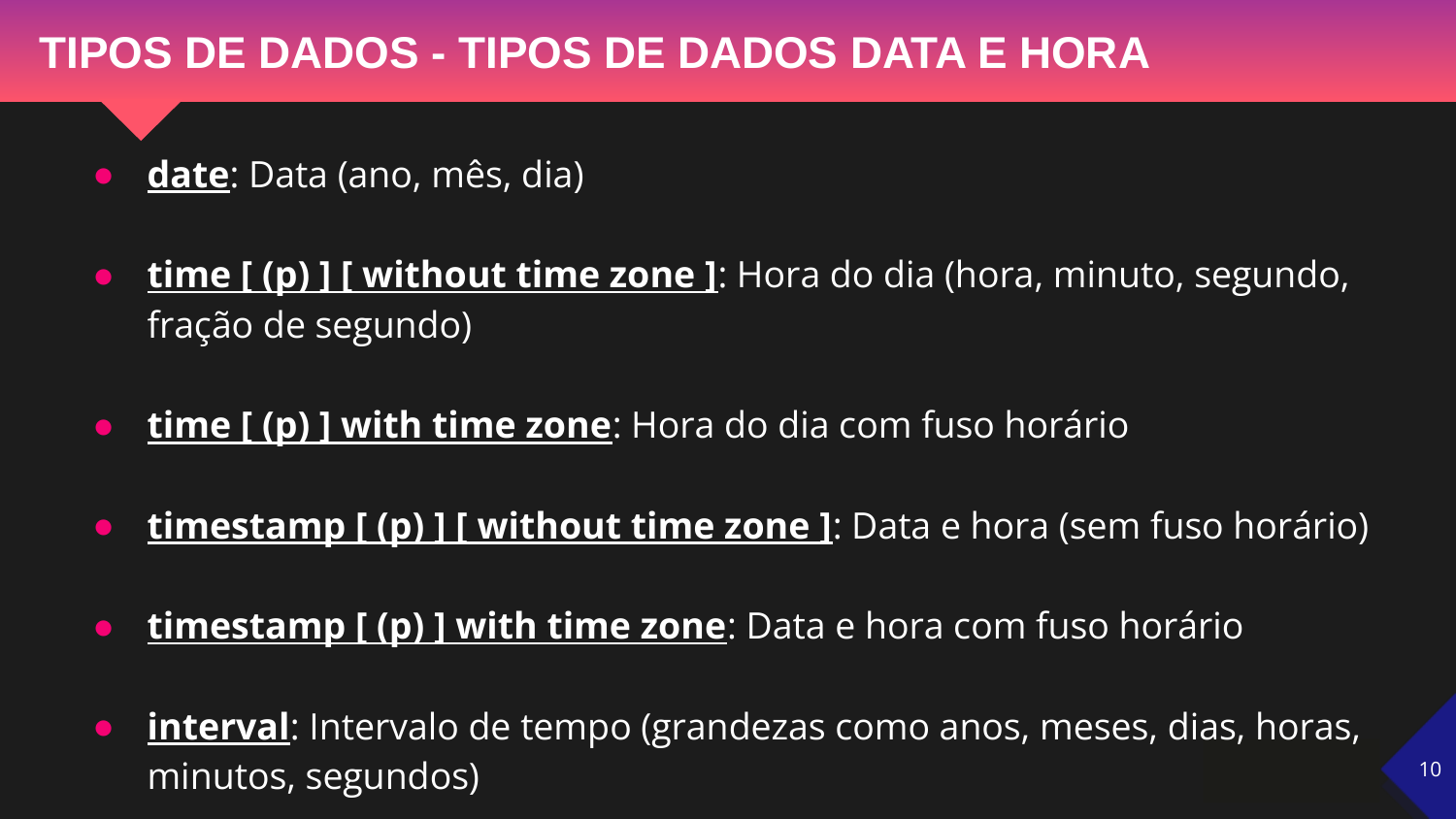

# TIPOS DE DADOS - TIPOS DE DADOS DATA E HORA
date: Data (ano, mês, dia)

time [ (p) ] [ without time zone ]: Hora do dia (hora, minuto, segundo, fração de segundo)

time [ (p) ] with time zone: Hora do dia com fuso horário

timestamp [ (p) ] [ without time zone ]: Data e hora (sem fuso horário)

timestamp [ (p) ] with time zone: Data e hora com fuso horário

interval: Intervalo de tempo (grandezas como anos, meses, dias, horas, minutos, segundos)
10